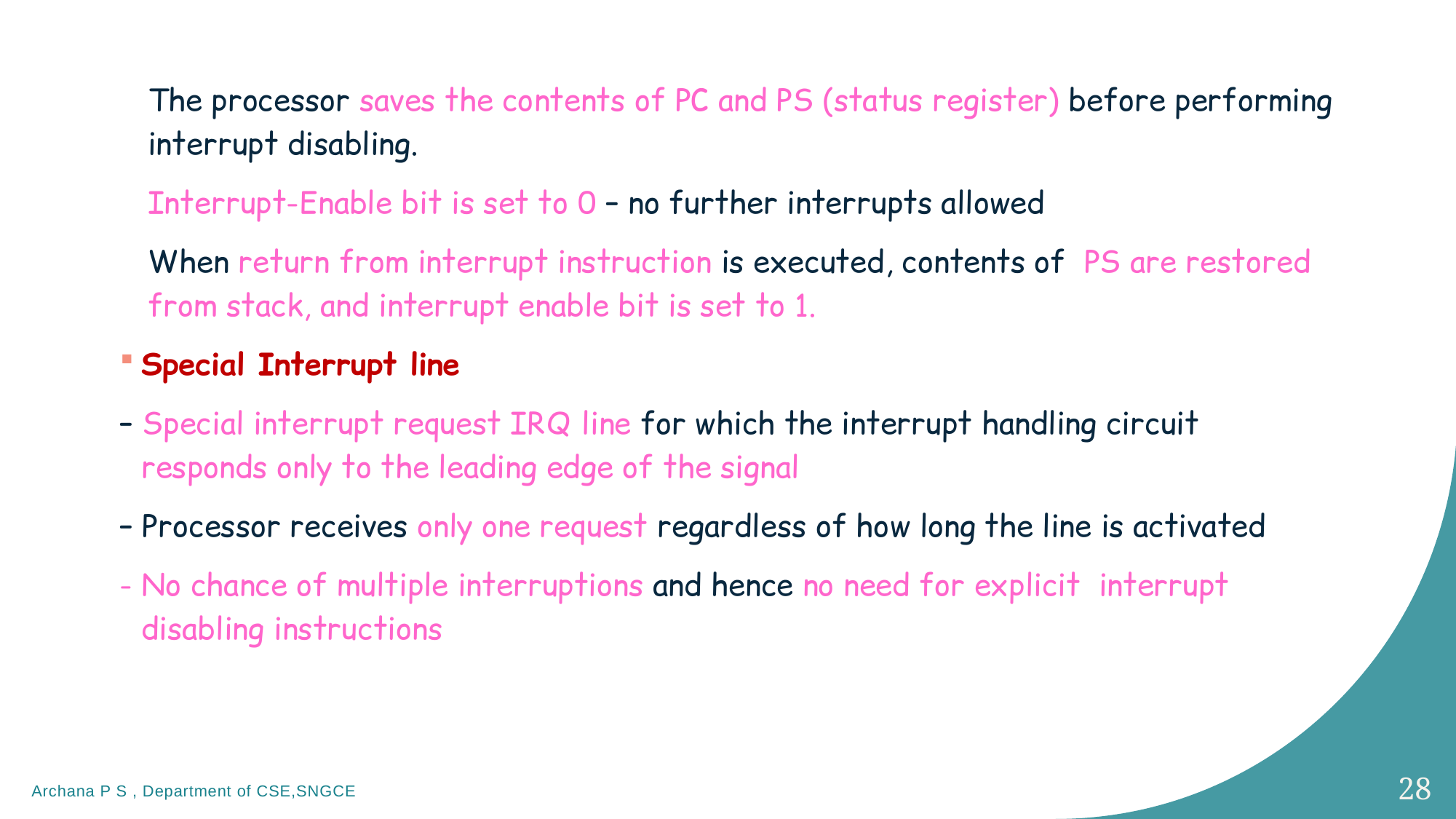

# The processor saves the contents of PC and PS (status register) before performing interrupt disabling.
Interrupt-Enable bit is set to 0 – no further interrupts allowed
When return from interrupt instruction is executed, contents of  PS are restored from stack, and interrupt enable bit is set to 1.
Special Interrupt line
– Special interrupt request IRQ line for which the interrupt handling circuit responds only to the leading edge of the signal
– Processor receives only one request regardless of how long the line is activated
- No chance of multiple interruptions and hence no need for explicit  interrupt disabling instructions

28
Archana P S , Department of CSE,SNGCE